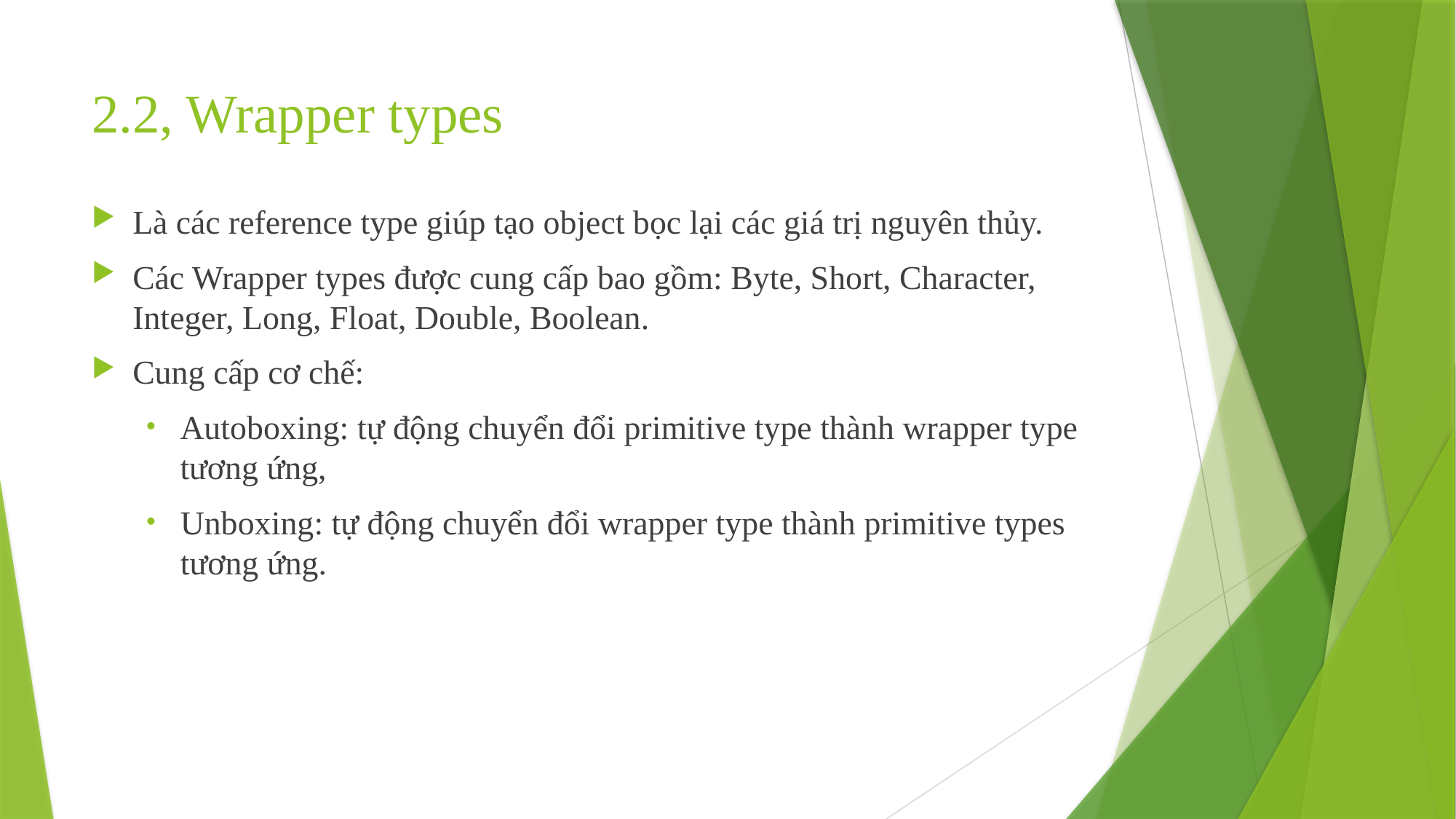

# 2.2, Wrapper types
Là các reference type giúp tạo object bọc lại các giá trị nguyên thủy.
Các Wrapper types được cung cấp bao gồm: Byte, Short, Character, Integer, Long, Float, Double, Boolean.
Cung cấp cơ chế:
Autoboxing: tự động chuyển đổi primitive type thành wrapper type tương ứng,
Unboxing: tự động chuyển đổi wrapper type thành primitive types tương ứng.